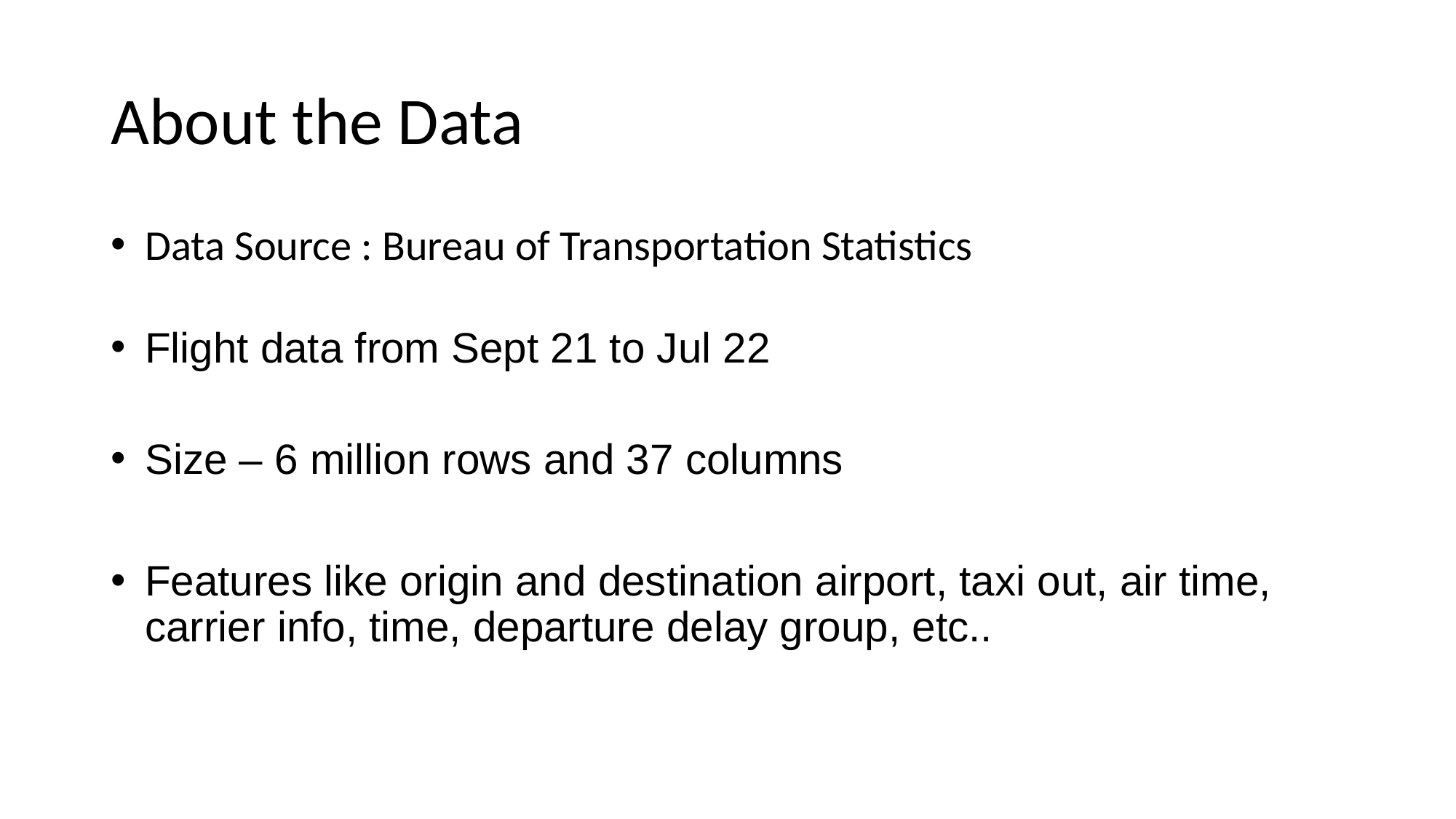

# About the Data
Data Source : Bureau of Transportation Statistics

Flight data from Sept 21 to Jul 22

Size – 6 million rows and 37 columns

Features like origin and destination airport, taxi out, air time, carrier info, time, departure delay group, etc..